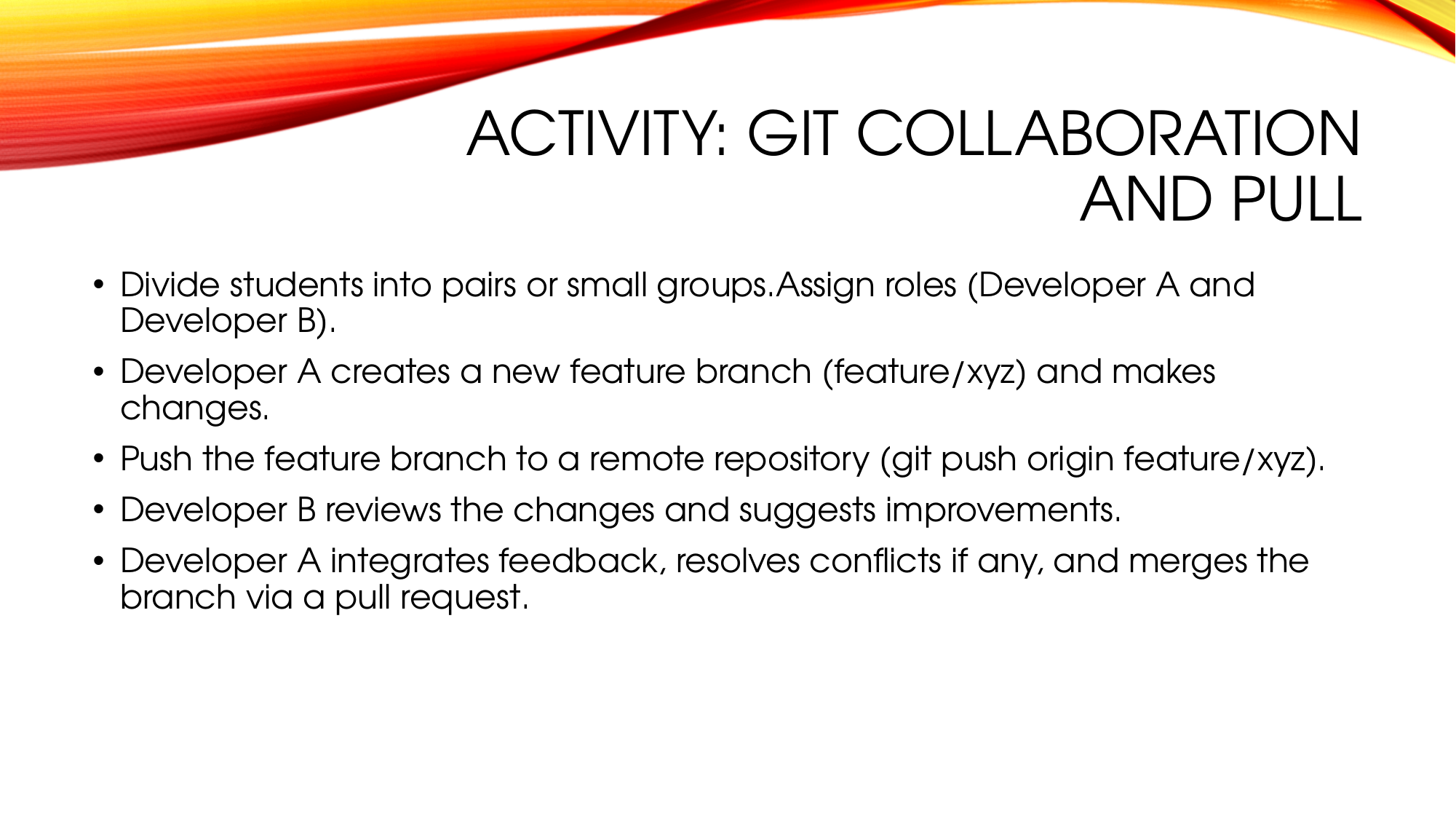

# Activity: Git collaboration and pull
Divide students into pairs or small groups.Assign roles (Developer A and Developer B).
Developer A creates a new feature branch (feature/xyz) and makes changes.
Push the feature branch to a remote repository (git push origin feature/xyz).
Developer B reviews the changes and suggests improvements.
Developer A integrates feedback, resolves conflicts if any, and merges the branch via a pull request.